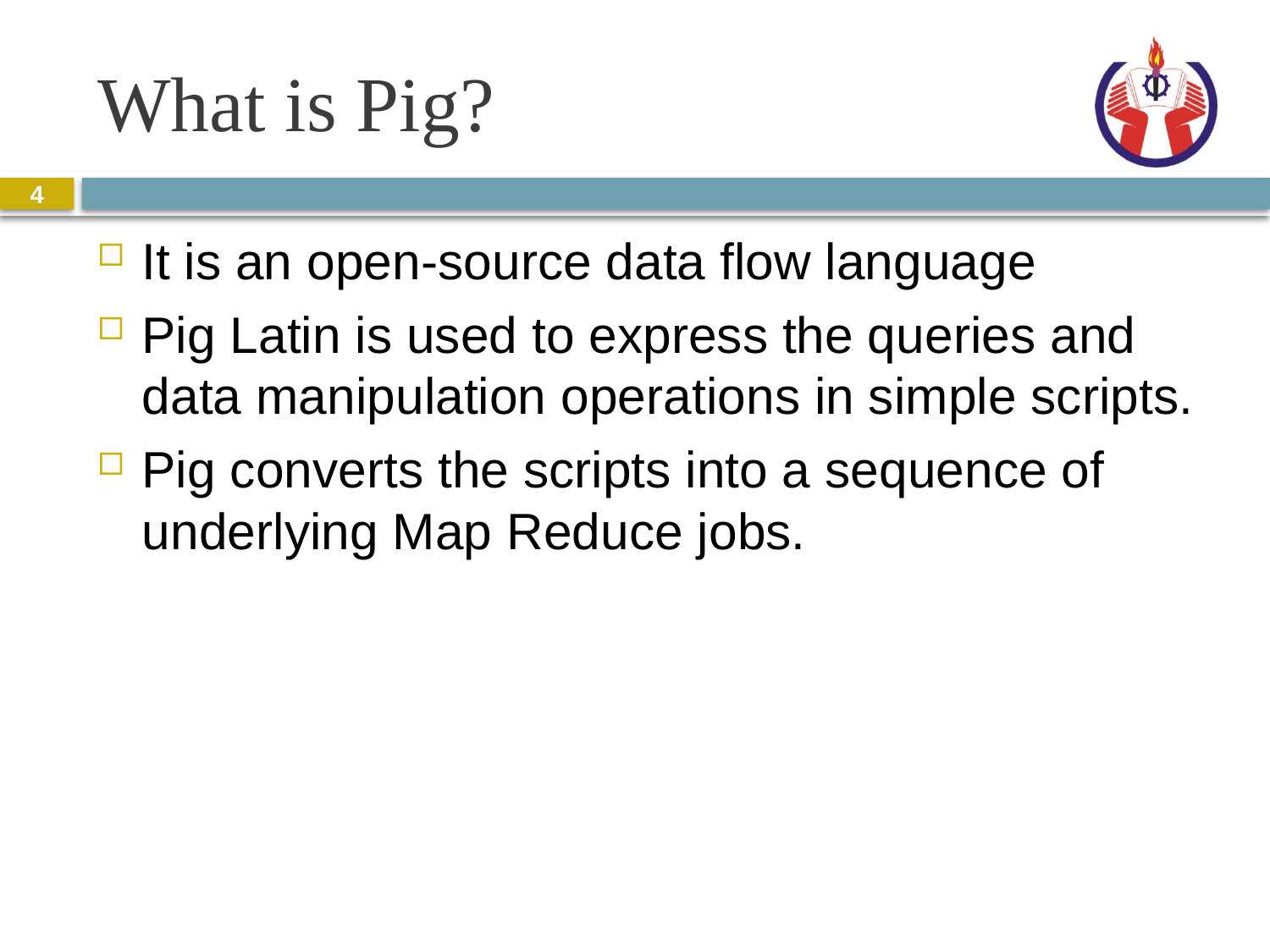

# What is Pig?
4
It is an open-source data flow language
Pig Latin is used to express the queries and data manipulation operations in simple scripts.
Pig converts the scripts into a sequence of underlying Map Reduce jobs.